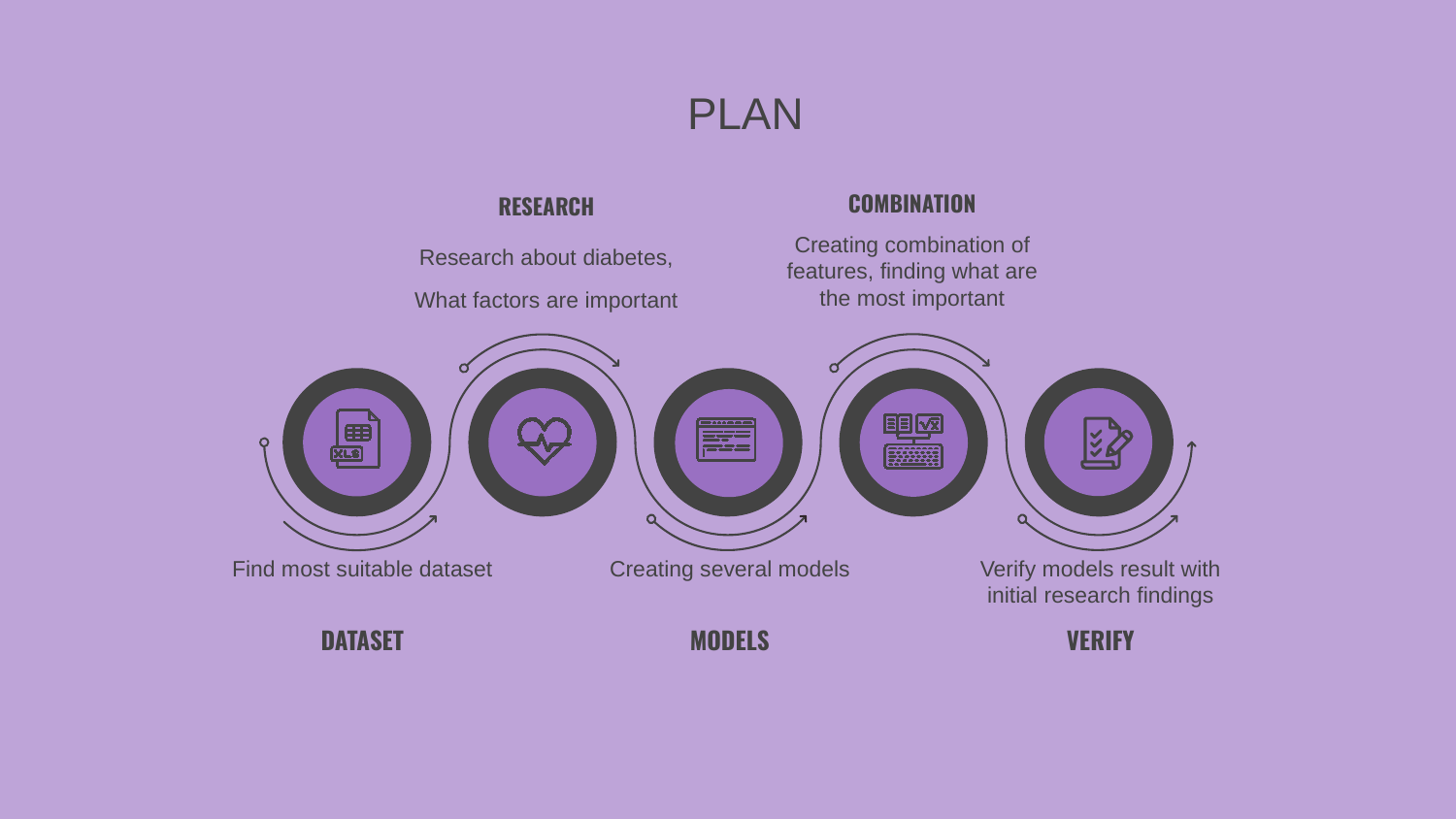

# PLAN
COMBINATION
RESEARCH
Creating combination of features, finding what are the most important
Research about diabetes,
What factors are important

Find most suitable dataset
Creating several models
Verify models result with initial research findings
DATASET
MODELS
VERIFY